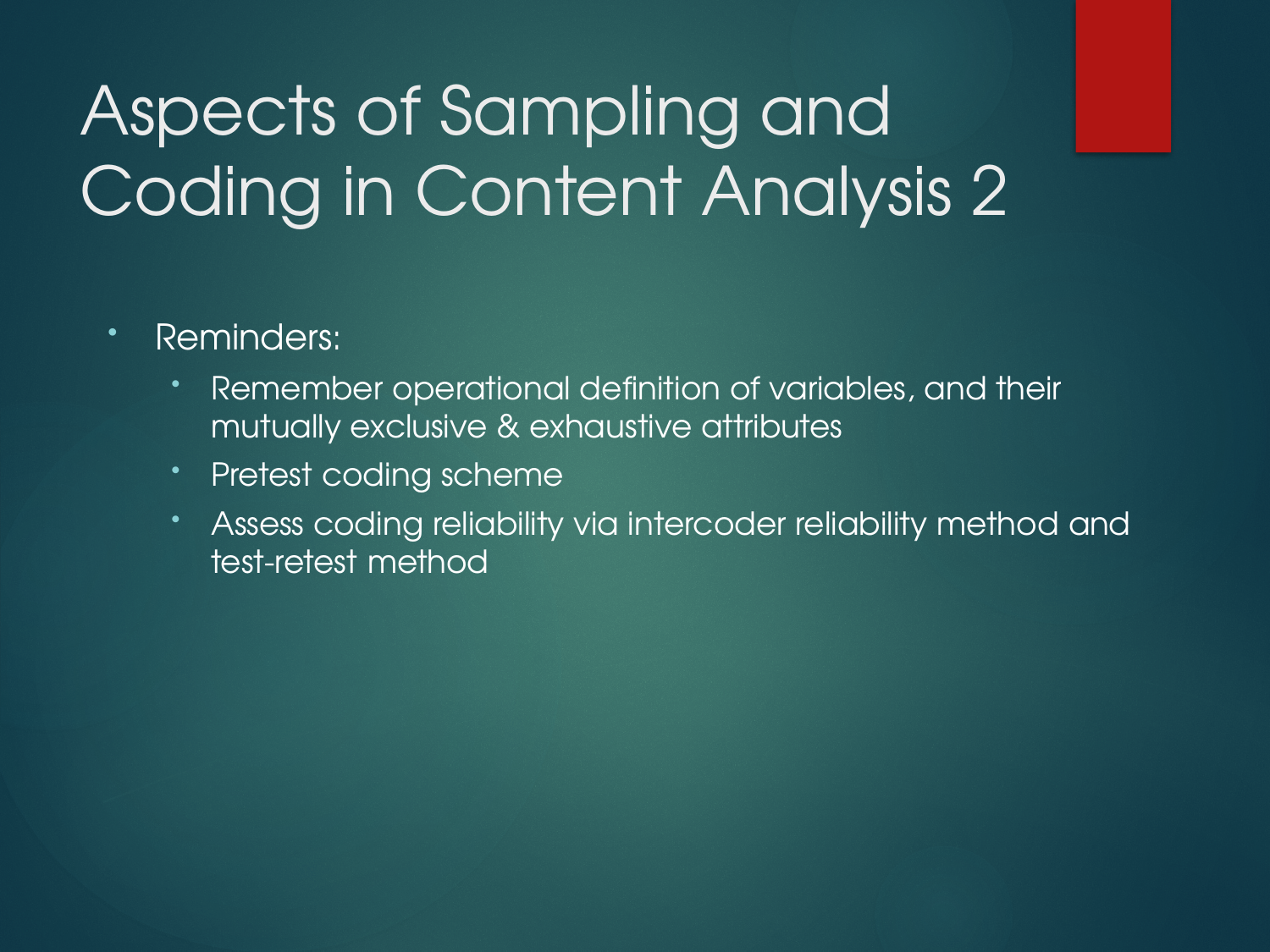

# Aspects of Sampling and Coding in Content Analysis 2
Reminders:
Remember operational definition of variables, and their
mutually exclusive & exhaustive attributes
Pretest coding scheme
Assess coding reliability via intercoder reliability method and test-retest method